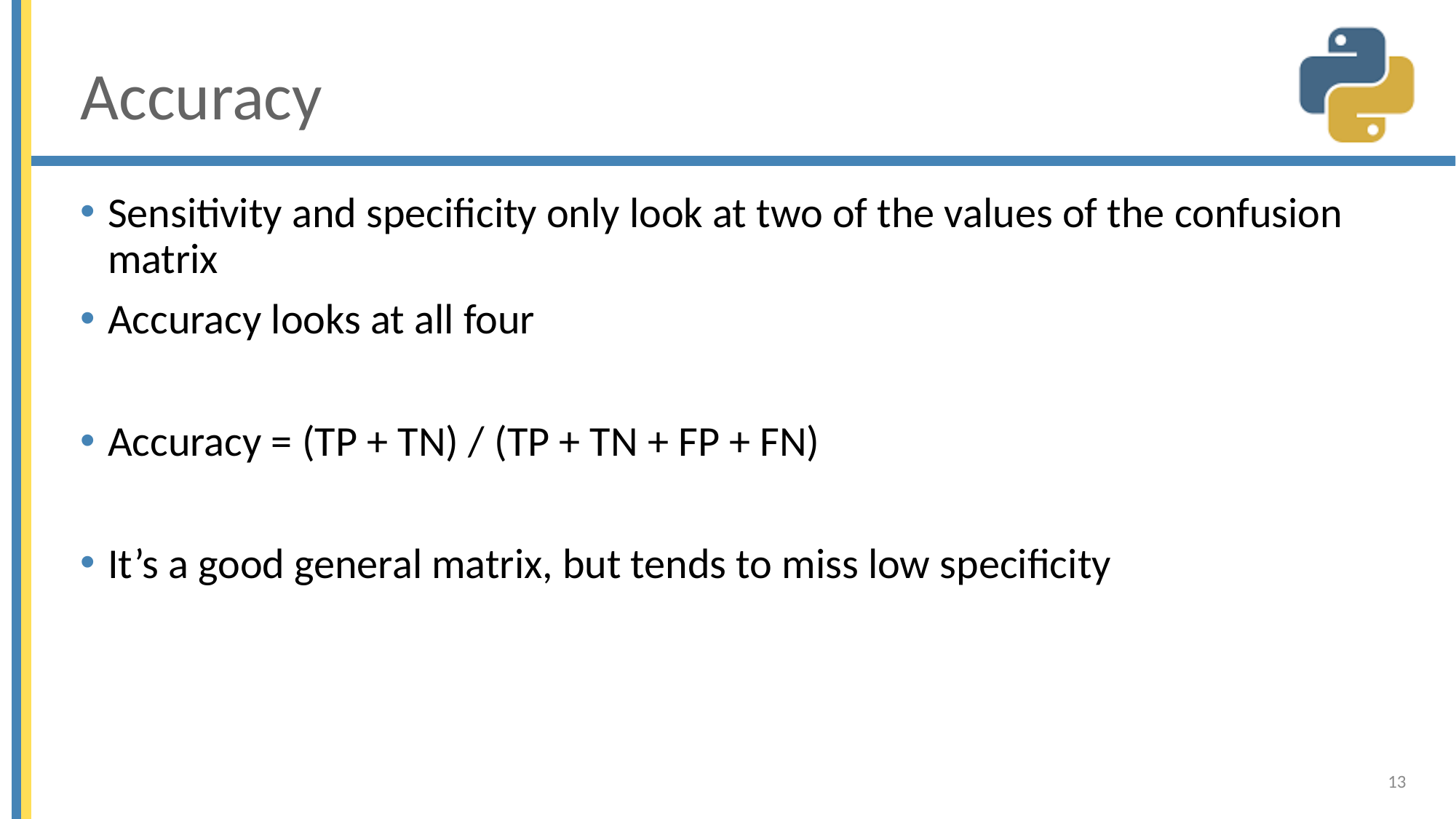

# Accuracy
Sensitivity and specificity only look at two of the values of the confusion matrix
Accuracy looks at all four

Accuracy = (TP + TN) / (TP + TN + FP + FN)

It’s a good general matrix, but tends to miss low specificity

13